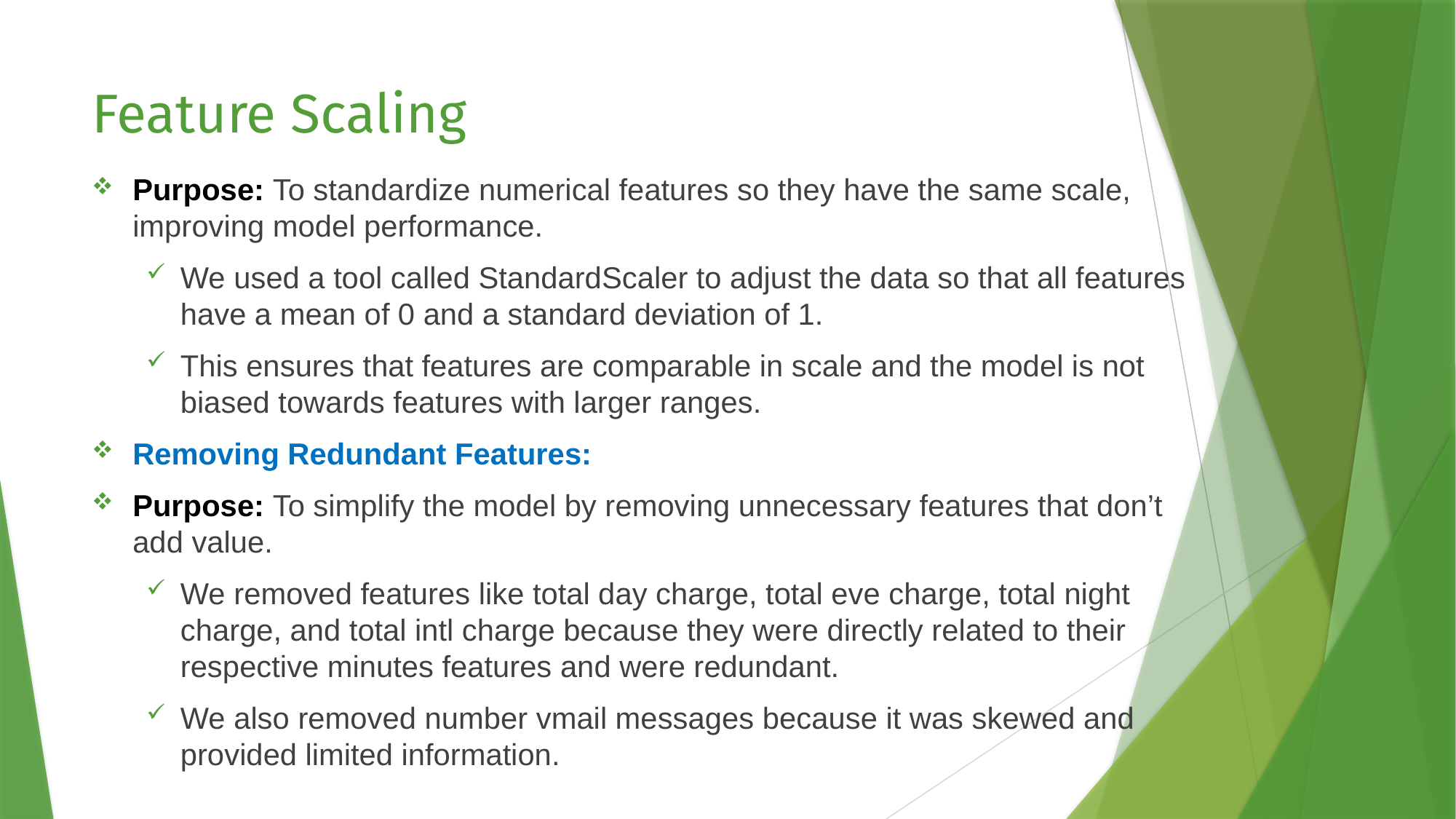

# Feature Scaling
Purpose: To standardize numerical features so they have the same scale, improving model performance.
We used a tool called StandardScaler to adjust the data so that all features have a mean of 0 and a standard deviation of 1.
This ensures that features are comparable in scale and the model is not biased towards features with larger ranges.
Removing Redundant Features:
Purpose: To simplify the model by removing unnecessary features that don’t add value.
We removed features like total day charge, total eve charge, total night charge, and total intl charge because they were directly related to their respective minutes features and were redundant.
We also removed number vmail messages because it was skewed and provided limited information.